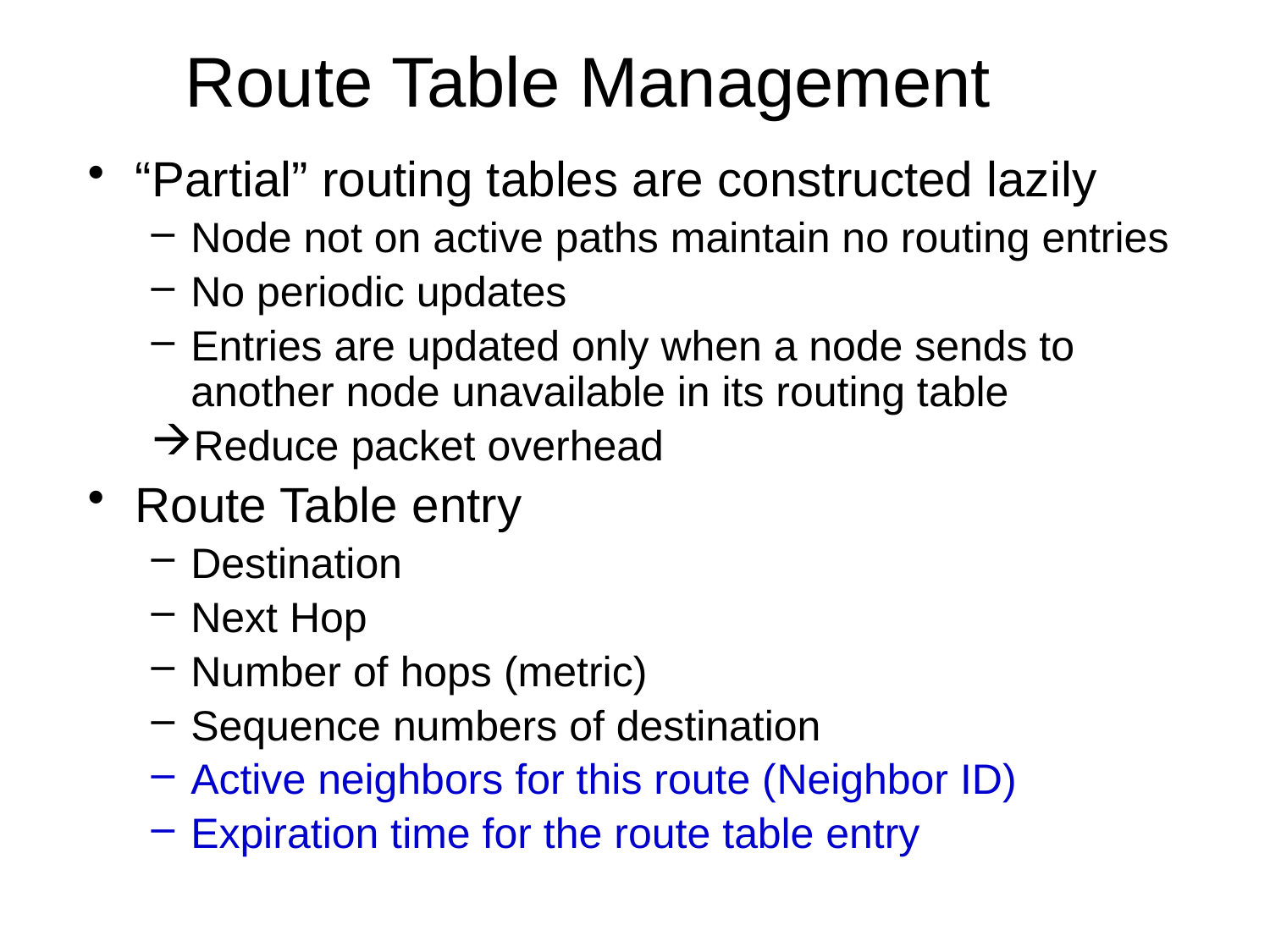

Route Table Management
“Partial” routing tables are constructed lazily
Node not on active paths maintain no routing entries
No periodic updates
Entries are updated only when a node sends to another node unavailable in its routing table
Reduce packet overhead
Route Table entry
Destination
Next Hop
Number of hops (metric)
Sequence numbers of destination
Active neighbors for this route (Neighbor ID)
Expiration time for the route table entry